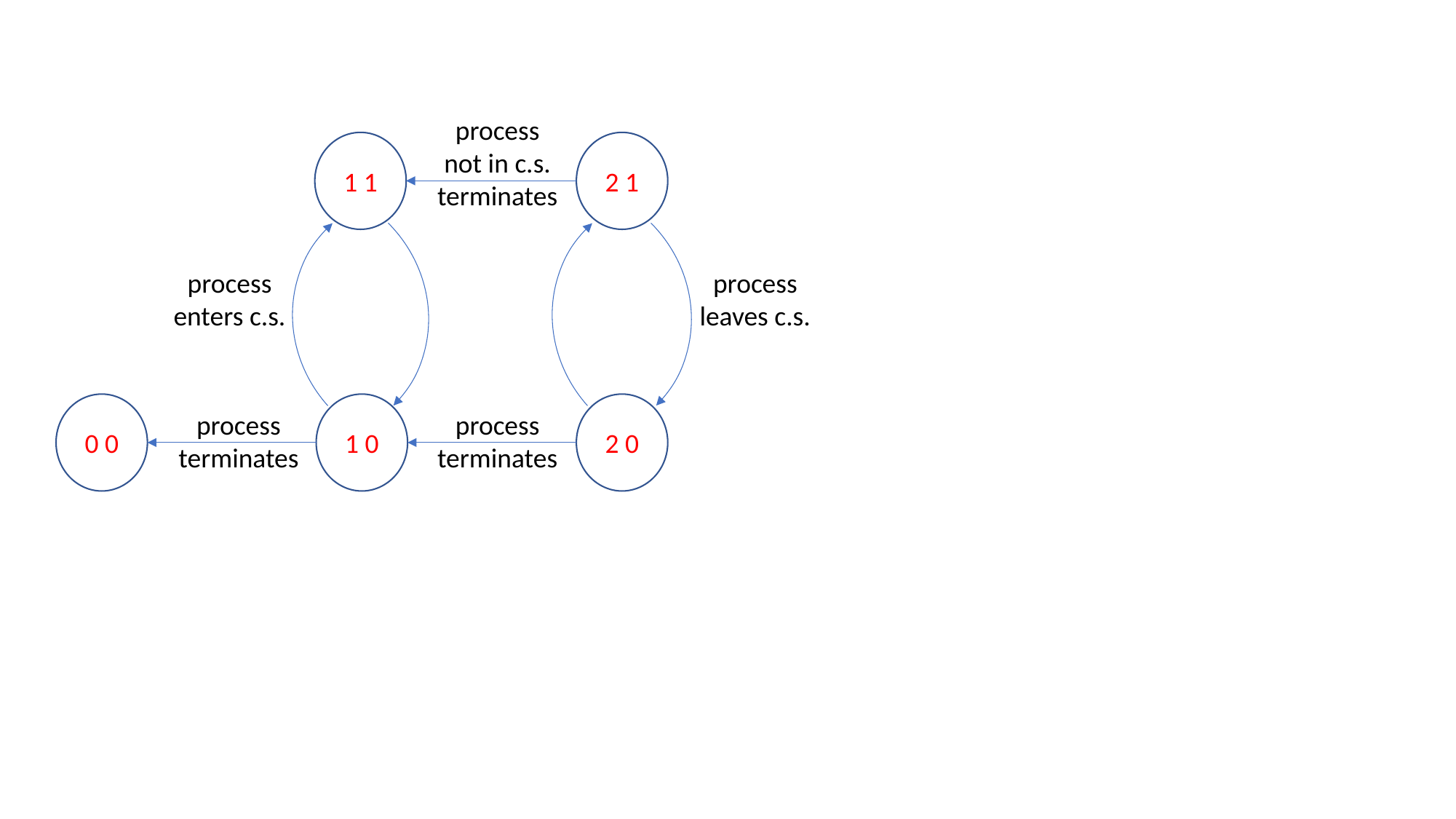

process
not in c.s.
terminates
1 1
2 1

process
enters c.s.
process
leaves c.s.
0 0
1 0
2 0
process
terminates
process
terminates